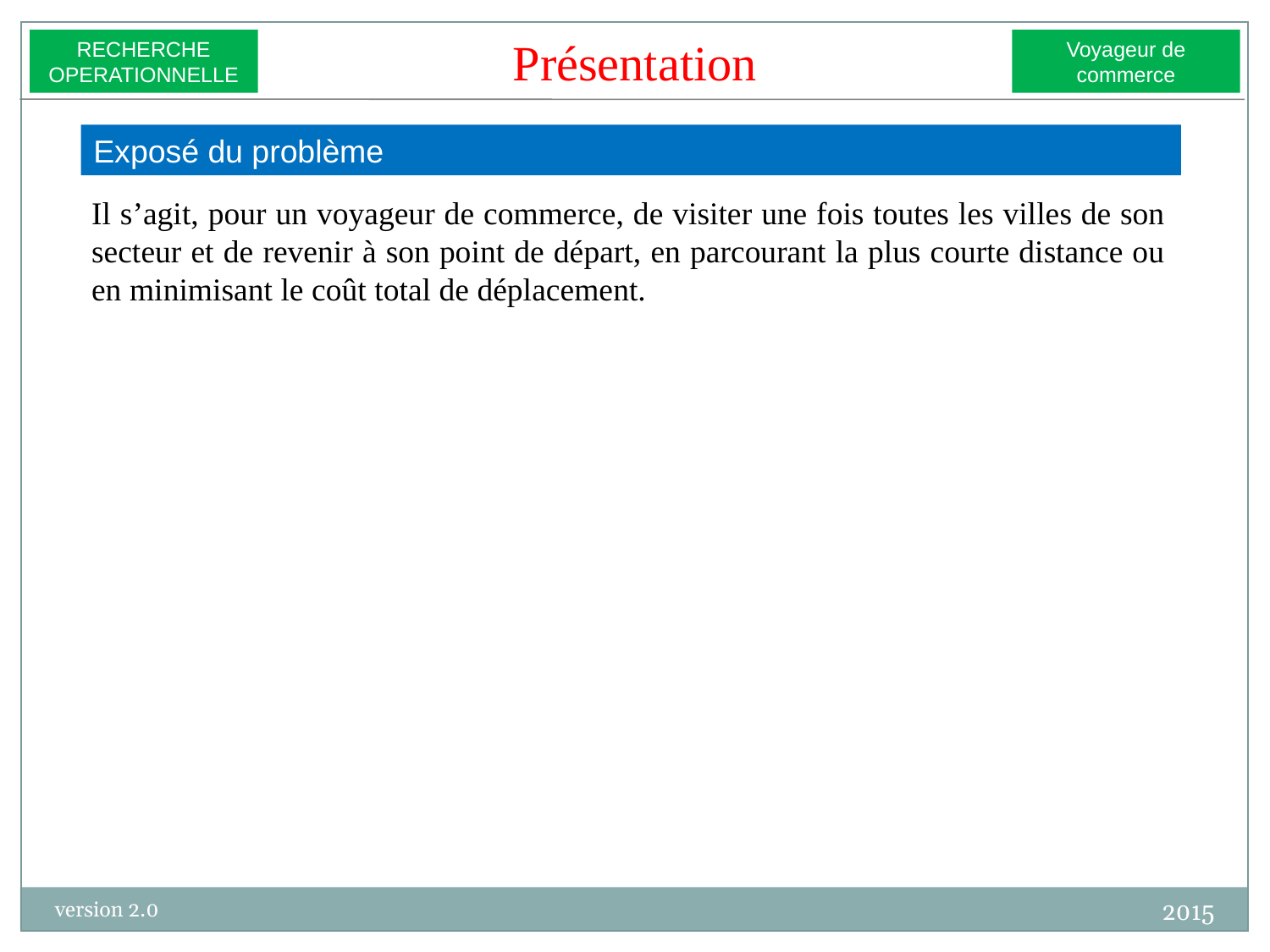

Présentation
RECHERCHE
OPERATIONNELLE
Voyageur de commerce
Exposé du problème
Il s’agit, pour un voyageur de commerce, de visiter une fois toutes les villes de son secteur et de revenir à son point de départ, en parcourant la plus courte distance ou en minimisant le coût total de déplacement.
2015
version 2.0